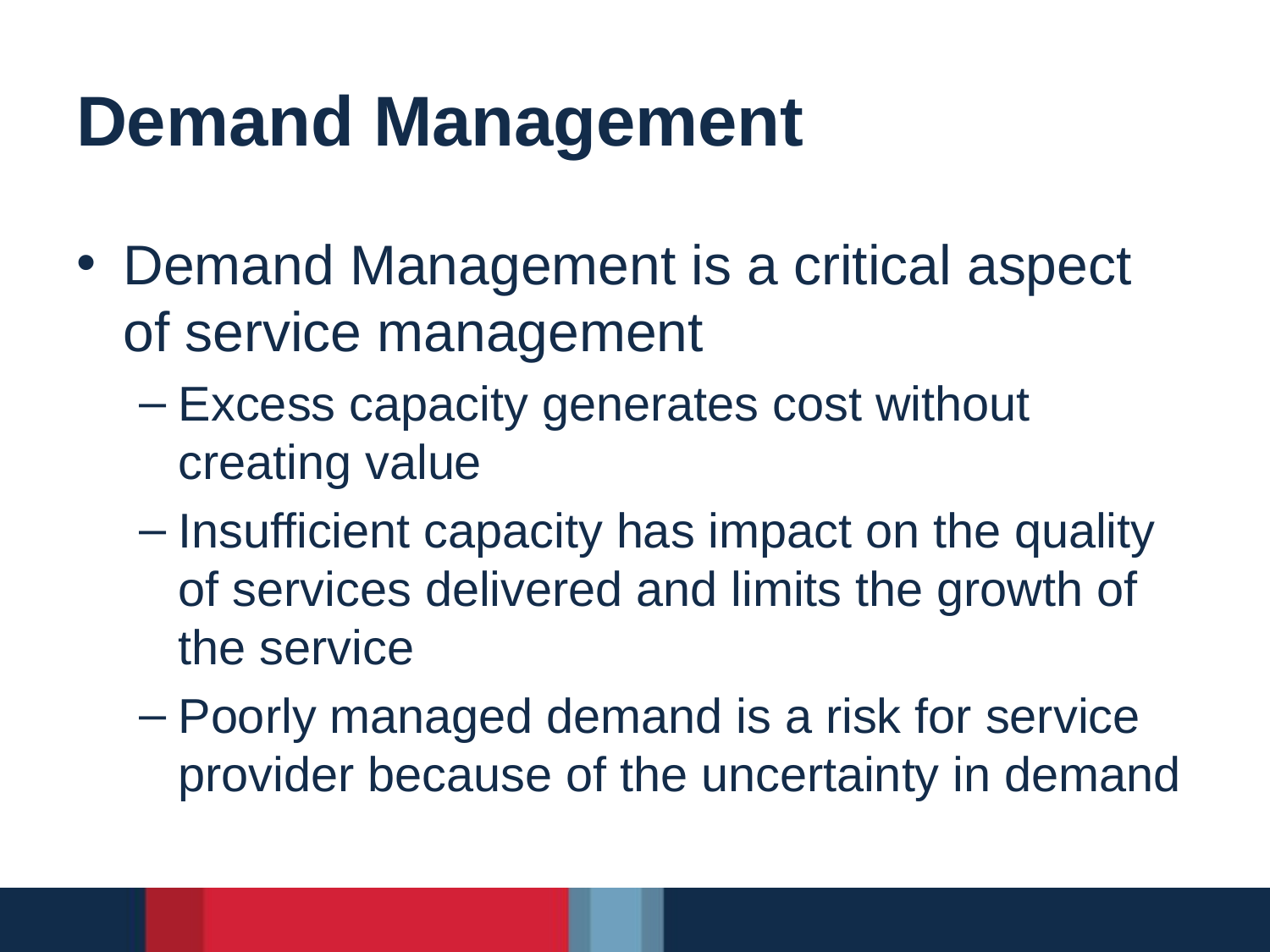

# Demand Management
Demand Management is a critical aspect of service management
Excess capacity generates cost without creating value
Insufficient capacity has impact on the quality of services delivered and limits the growth of the service
Poorly managed demand is a risk for service provider because of the uncertainty in demand